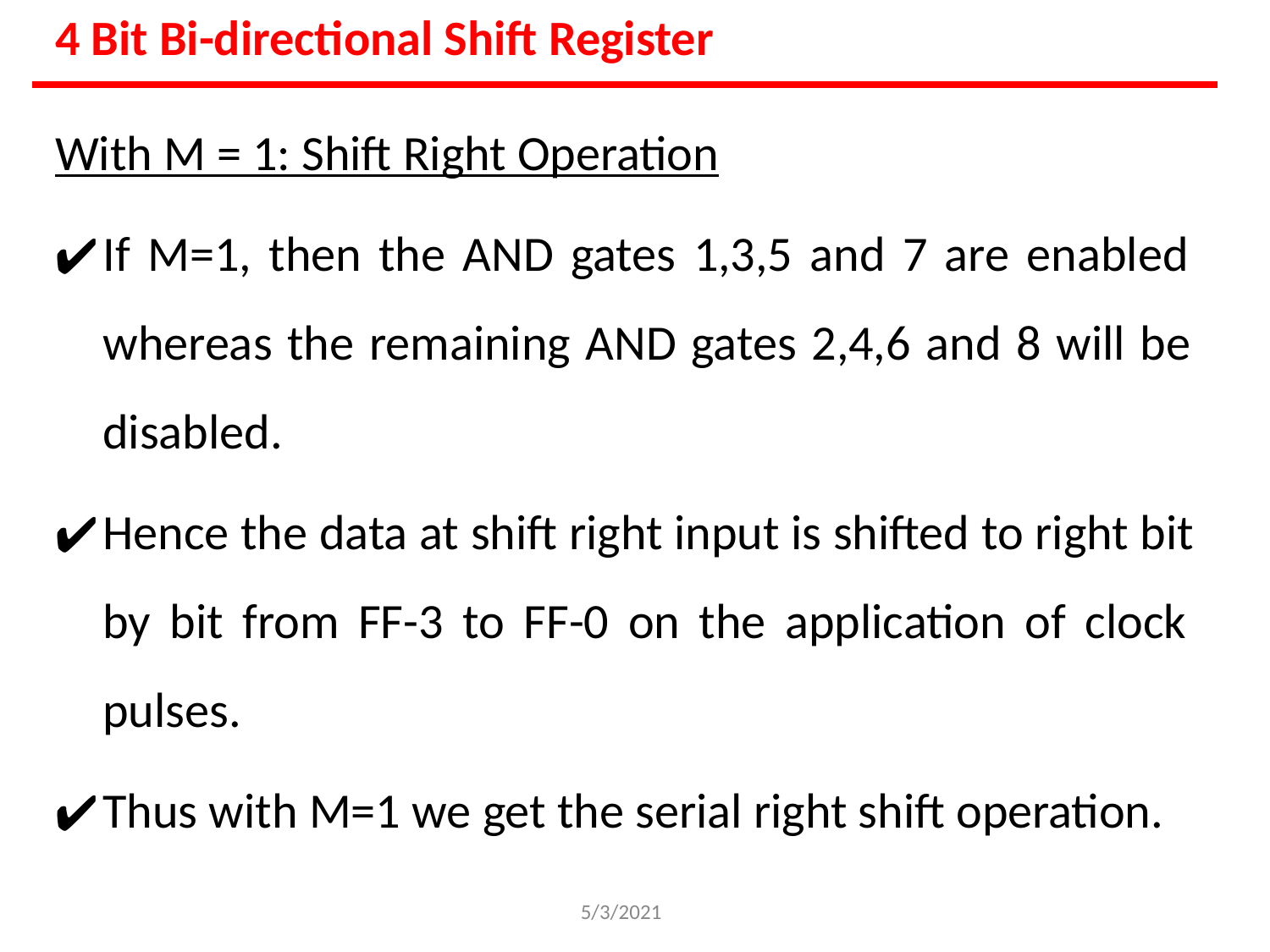

4 Bit Bi-directional Shift Register

With M = 1: Shift Right Operation
If M=1, then the AND gates 1,3,5 and 7 are enabled  whereas the remaining AND gates 2,4,6 and 8 will be  disabled.
Hence the data at shift right input is shifted to right bit  by bit from FF-3 to FF-0 on the application of clock  pulses.
Thus with M=1 we get the serial right shift operation.

5/3/2021